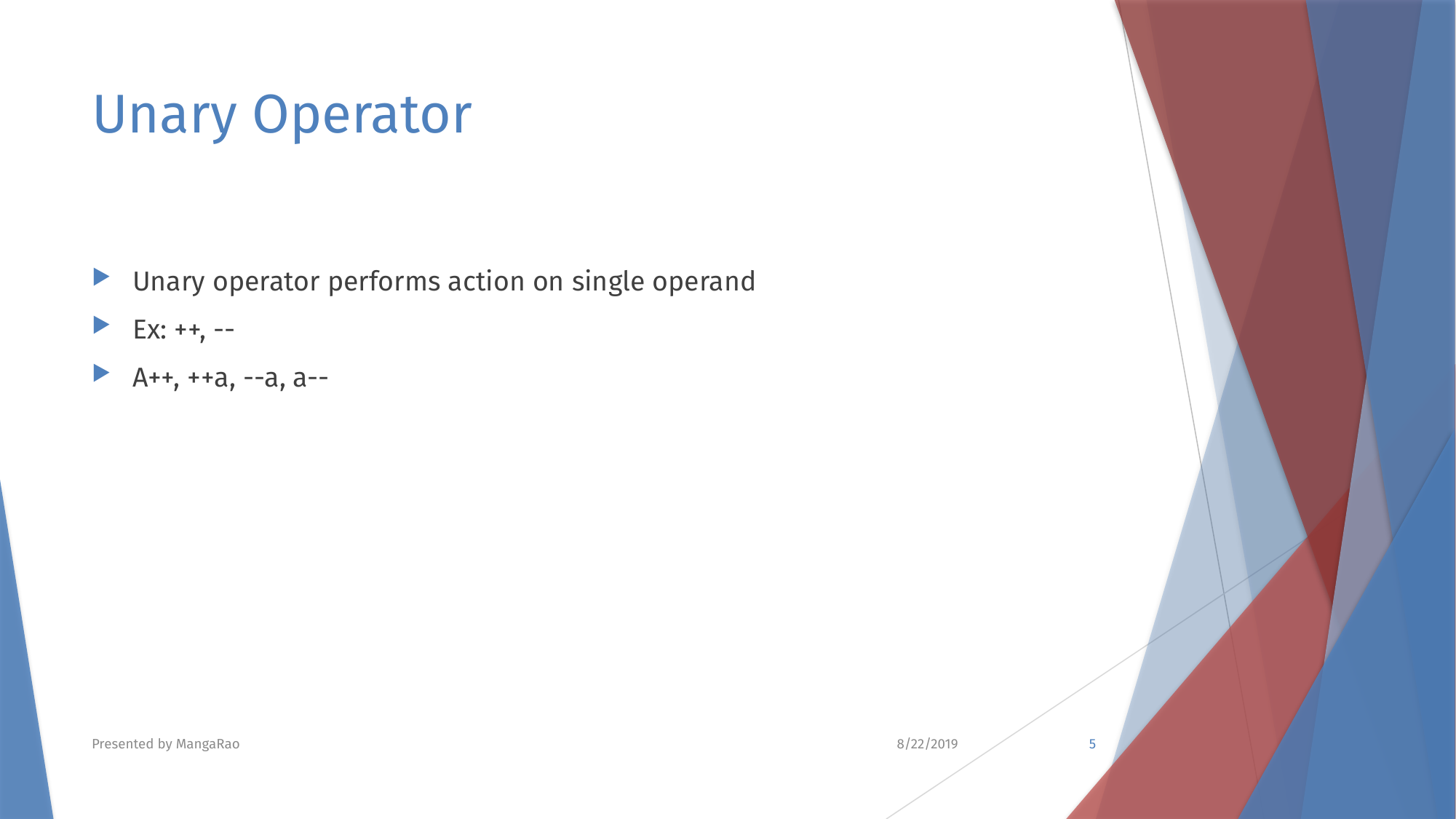

# Unary Operator
Unary operator performs action on single operand
Ex: ++, --
A++, ++a, --a, a--
Presented by MangaRao
8/22/2019
5